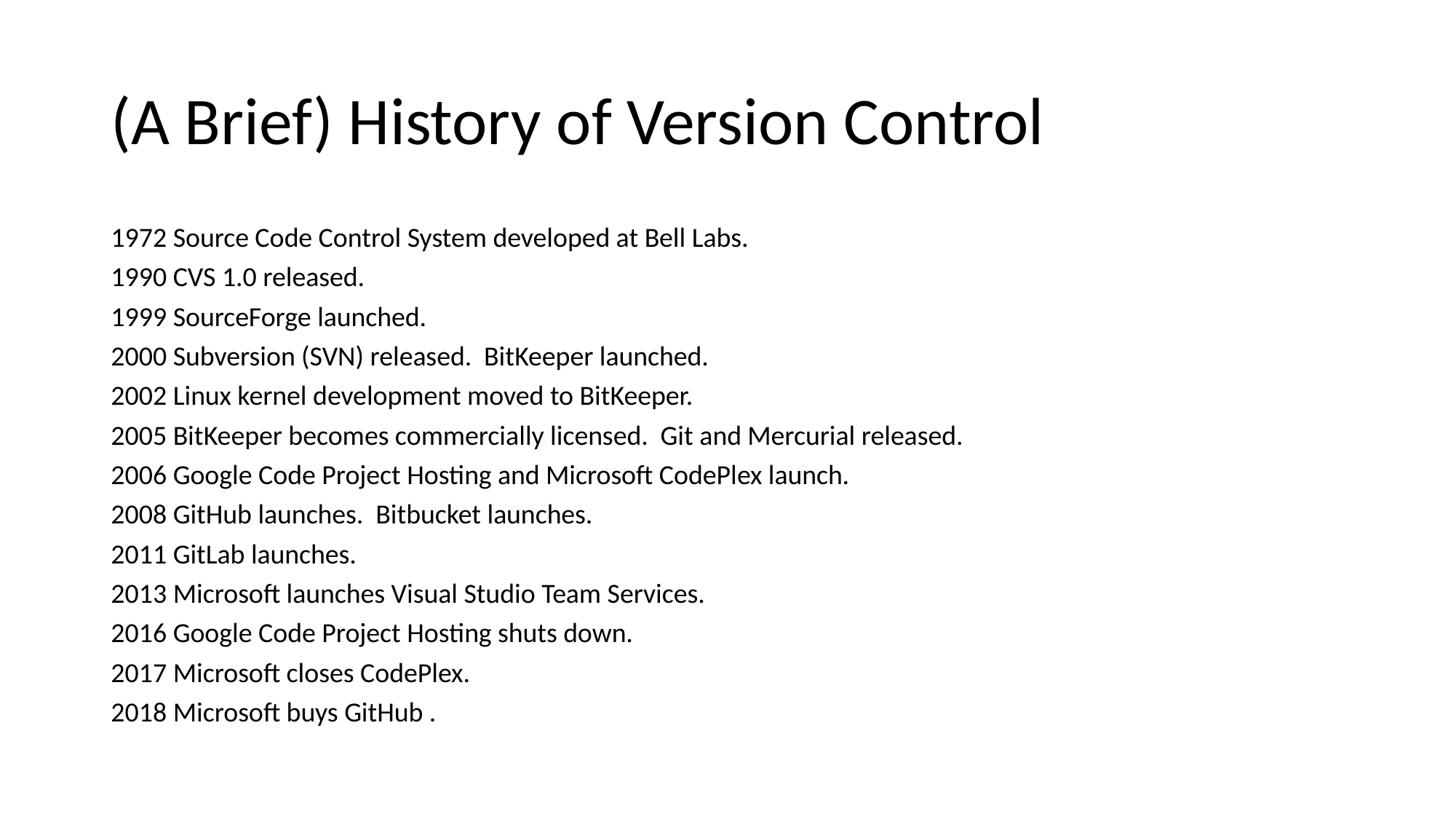

# (A Brief) History of Version Control
1972 Source Code Control System developed at Bell Labs.
1990 CVS 1.0 released.
1999 SourceForge launched.
2000 Subversion (SVN) released.  BitKeeper launched.
2002 Linux kernel development moved to BitKeeper.
2005 BitKeeper becomes commercially licensed.  Git and Mercurial released.
2006 Google Code Project Hosting and Microsoft CodePlex launch.
2008 GitHub launches.  Bitbucket launches.
2011 GitLab launches.
2013 Microsoft launches Visual Studio Team Services.
2016 Google Code Project Hosting shuts down.
2017 Microsoft closes CodePlex.
2018 Microsoft buys GitHub .